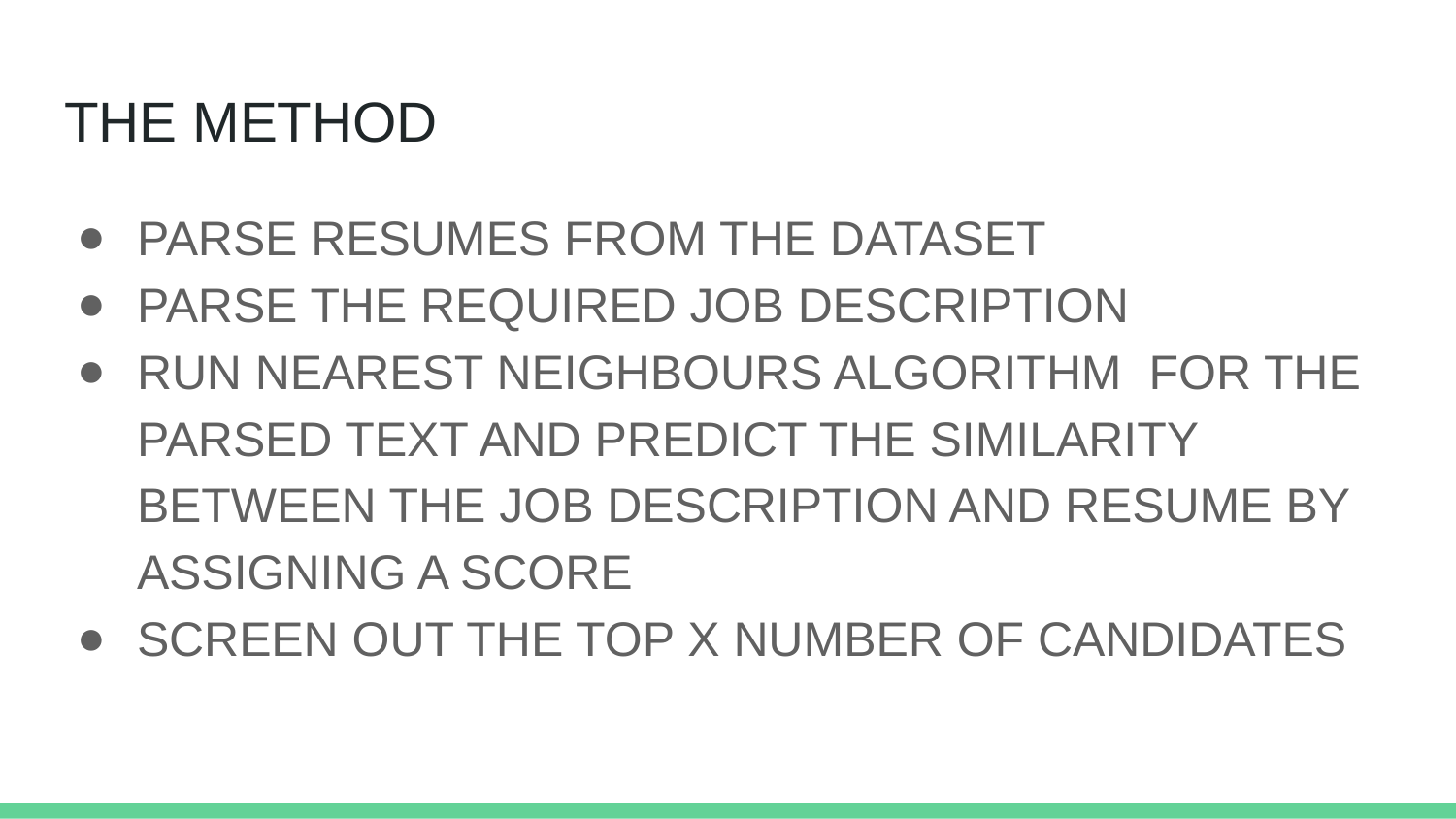

# THE METHOD
PARSE RESUMES FROM THE DATASET
PARSE THE REQUIRED JOB DESCRIPTION
RUN NEAREST NEIGHBOURS ALGORITHM  FOR THE PARSED TEXT AND PREDICT THE SIMILARITY BETWEEN THE JOB DESCRIPTION AND RESUME BY ASSIGNING A SCORE
SCREEN OUT THE TOP X NUMBER OF CANDIDATES